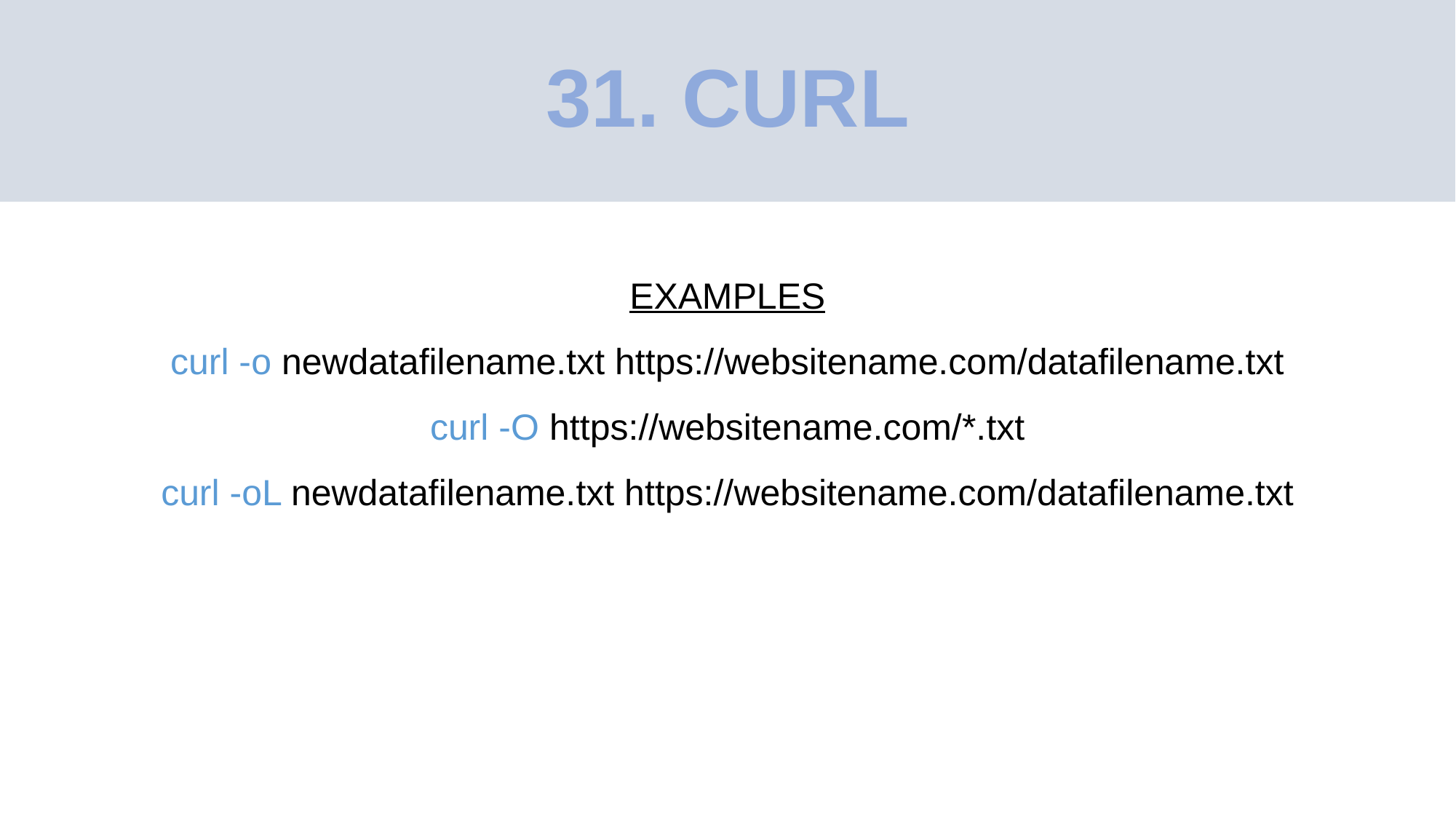

# 31. CURL

EXAMPLES
curl -o newdatafilename.txt https://websitename.com/datafilename.txt
curl -O https://websitename.com/*.txt
curl -oL newdatafilename.txt https://websitename.com/datafilename.txt